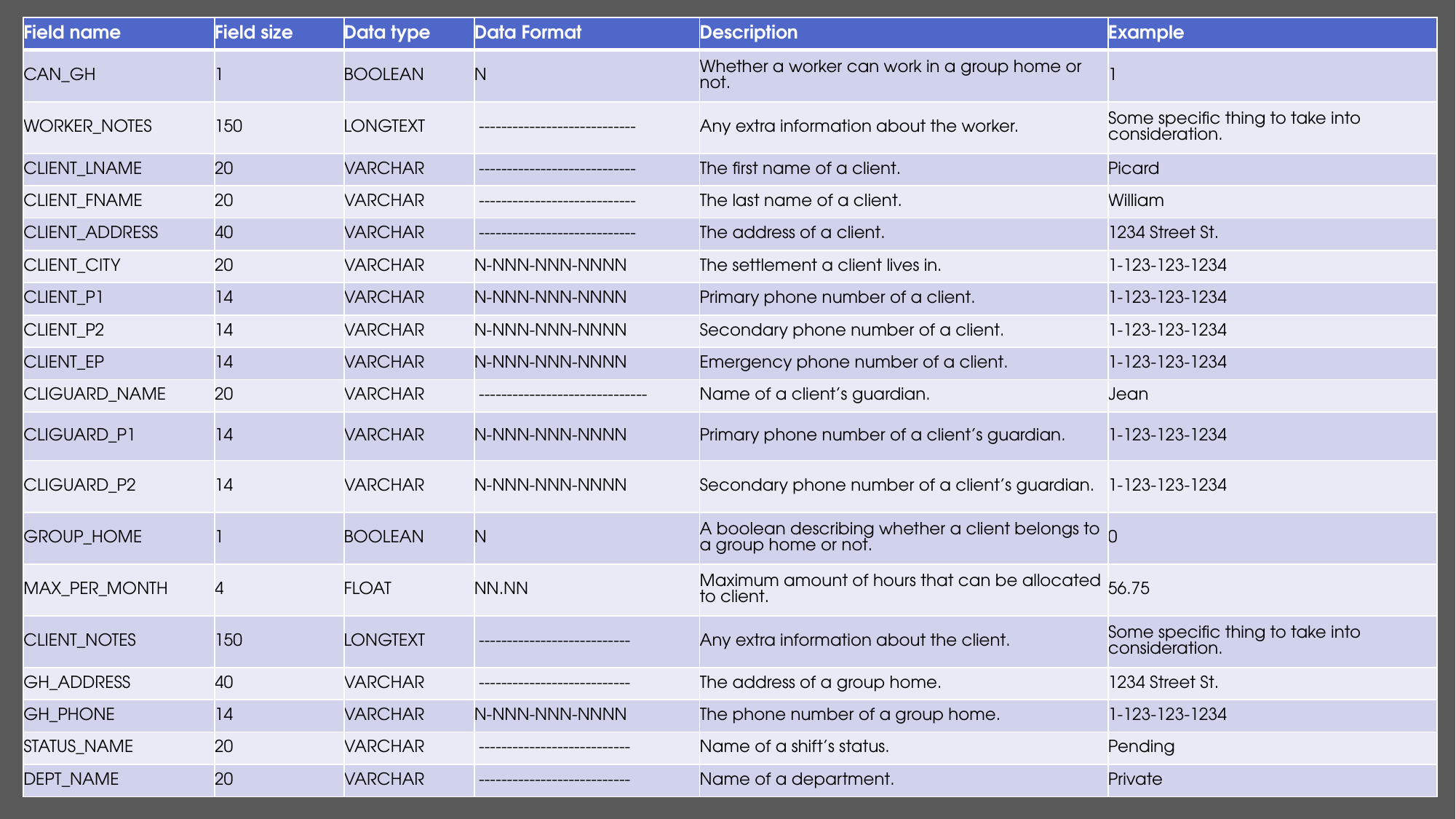

| Field name | Field size | Data type | Data Format | Description | Example |
| --- | --- | --- | --- | --- | --- |
| CAN\_GH | 1 | BOOLEAN | N | Whether a worker can work in a group home or not. | 1 |
| WORKER\_NOTES | 150 | LONGTEXT | ---------------------------- | Any extra information about the worker. | Some specific thing to take into consideration. |
| CLIENT\_LNAME | 20 | VARCHAR | ---------------------------- | The first name of a client. | Picard |
| CLIENT\_FNAME | 20 | VARCHAR | ---------------------------- | The last name of a client. | William |
| CLIENT\_ADDRESS | 40 | VARCHAR | ---------------------------- | The address of a client. | 1234 Street St. |
| CLIENT\_CITY | 20 | VARCHAR | N-NNN-NNN-NNNN | The settlement a client lives in. | 1-123-123-1234 |
| CLIENT\_P1 | 14 | VARCHAR | N-NNN-NNN-NNNN | Primary phone number of a client. | 1-123-123-1234 |
| CLIENT\_P2 | 14 | VARCHAR | N-NNN-NNN-NNNN | Secondary phone number of a client. | 1-123-123-1234 |
| CLIENT\_EP | 14 | VARCHAR | N-NNN-NNN-NNNN | Emergency phone number of a client. | 1-123-123-1234 |
| CLIGUARD\_NAME | 20 | VARCHAR | ------------------------------ | Name of a client’s guardian. | Jean |
| CLIGUARD\_P1 | 14 | VARCHAR | N-NNN-NNN-NNNN | Primary phone number of a client’s guardian. | 1-123-123-1234 |
| CLIGUARD\_P2 | 14 | VARCHAR | N-NNN-NNN-NNNN | Secondary phone number of a client’s guardian. | 1-123-123-1234 |
| GROUP\_HOME | 1 | BOOLEAN | N | A boolean describing whether a client belongs to a group home or not. | 0 |
| MAX\_PER\_MONTH | 4 | FLOAT | NN.NN | Maximum amount of hours that can be allocated to client. | 56.75 |
| CLIENT\_NOTES | 150 | LONGTEXT | --------------------------- | Any extra information about the client. | Some specific thing to take into consideration. |
| GH\_ADDRESS | 40 | VARCHAR | --------------------------- | The address of a group home. | 1234 Street St. |
| GH\_PHONE | 14 | VARCHAR | N-NNN-NNN-NNNN | The phone number of a group home. | 1-123-123-1234 |
| STATUS\_NAME | 20 | VARCHAR | --------------------------- | Name of a shift’s status. | Pending |
| DEPT\_NAME | 20 | VARCHAR | --------------------------- | Name of a department. | Private |